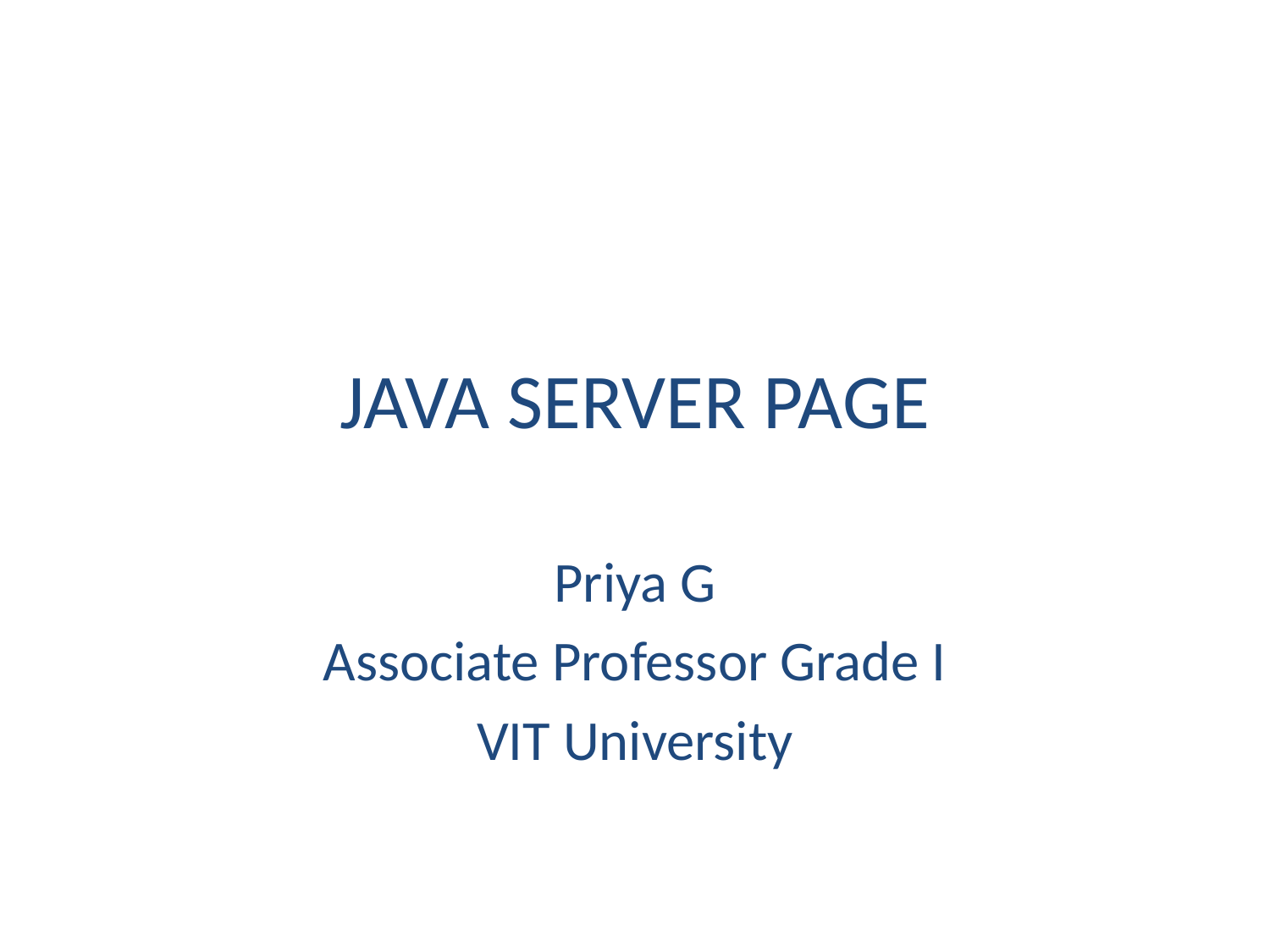

# JAVA SERVER PAGE
Priya G
Associate Professor Grade I
VIT University